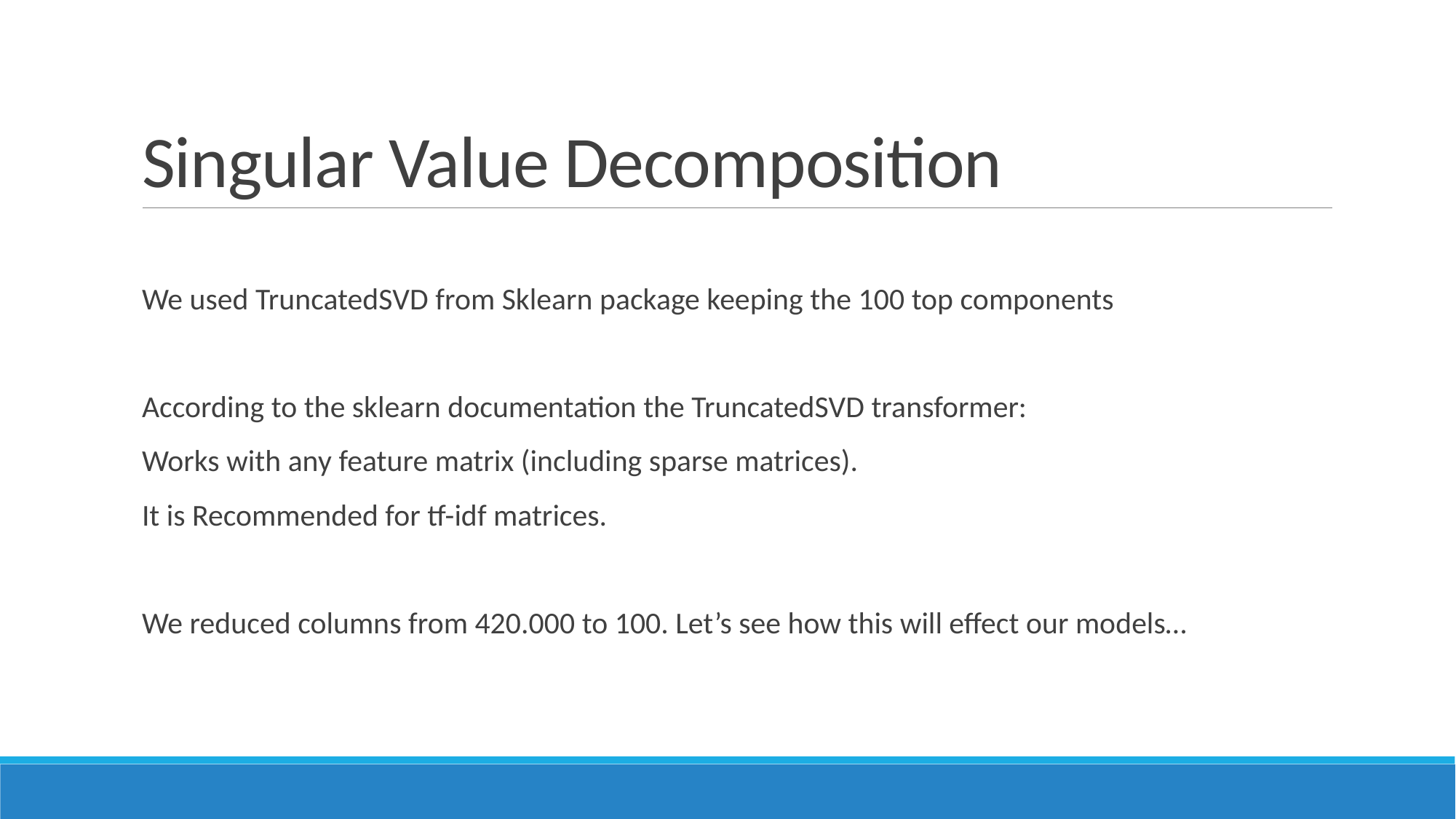

# Singular Value Decomposition

We used TruncatedSVD from Sklearn package keeping the 100 top components

According to the sklearn documentation the TruncatedSVD transformer:
Works with any feature matrix (including sparse matrices).
It is Recommended for tf-idf matrices.

We reduced columns from 420.000 to 100. Let’s see how this will effect our models…